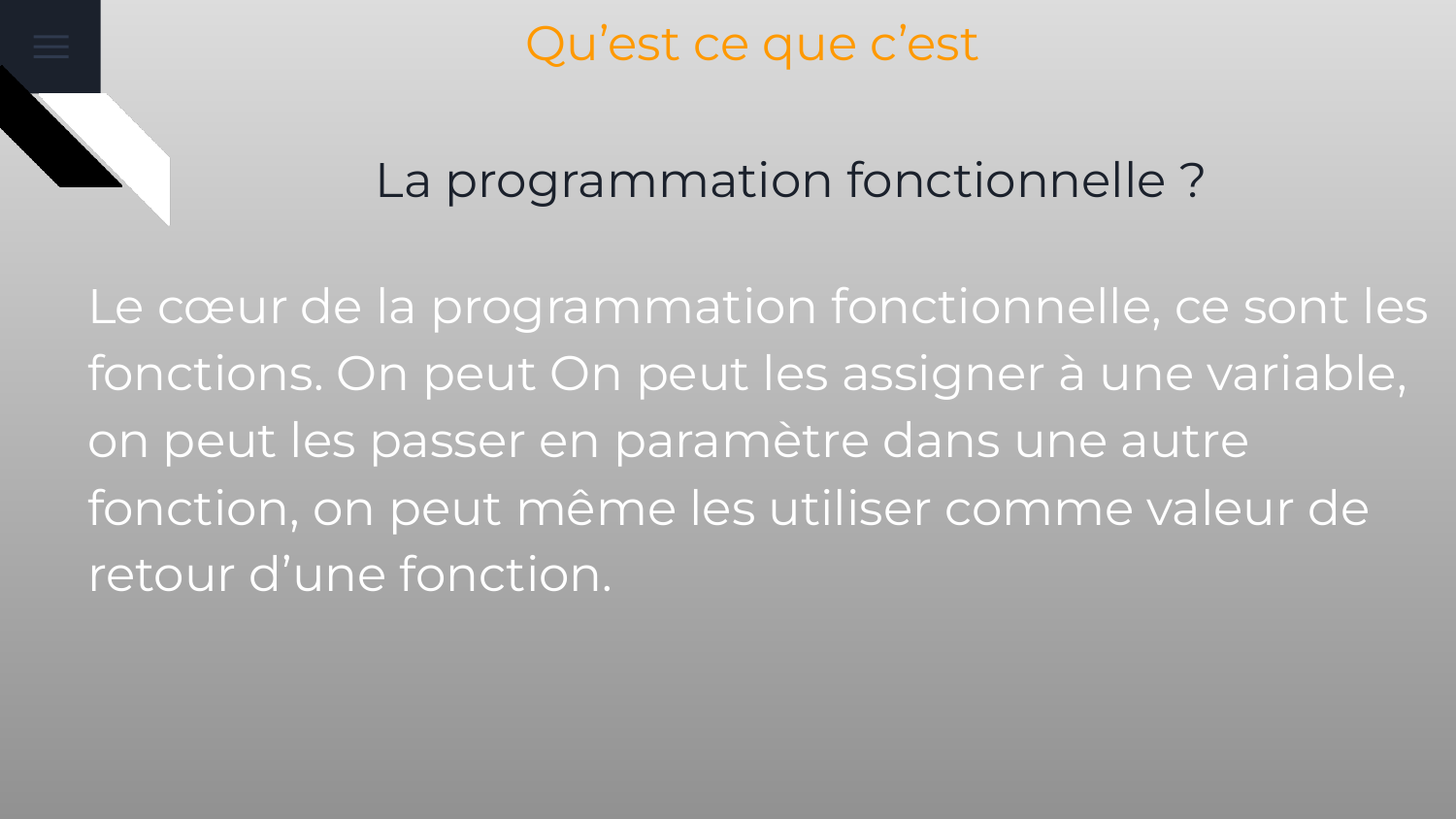

# Qu’est ce que c’est

La programmation fonctionnelle ?

Le cœur de la programmation fonctionnelle, ce sont les fonctions. On peut On peut les assigner à une variable, on peut les passer en paramètre dans une autre fonction, on peut même les utiliser comme valeur de retour d’une fonction.